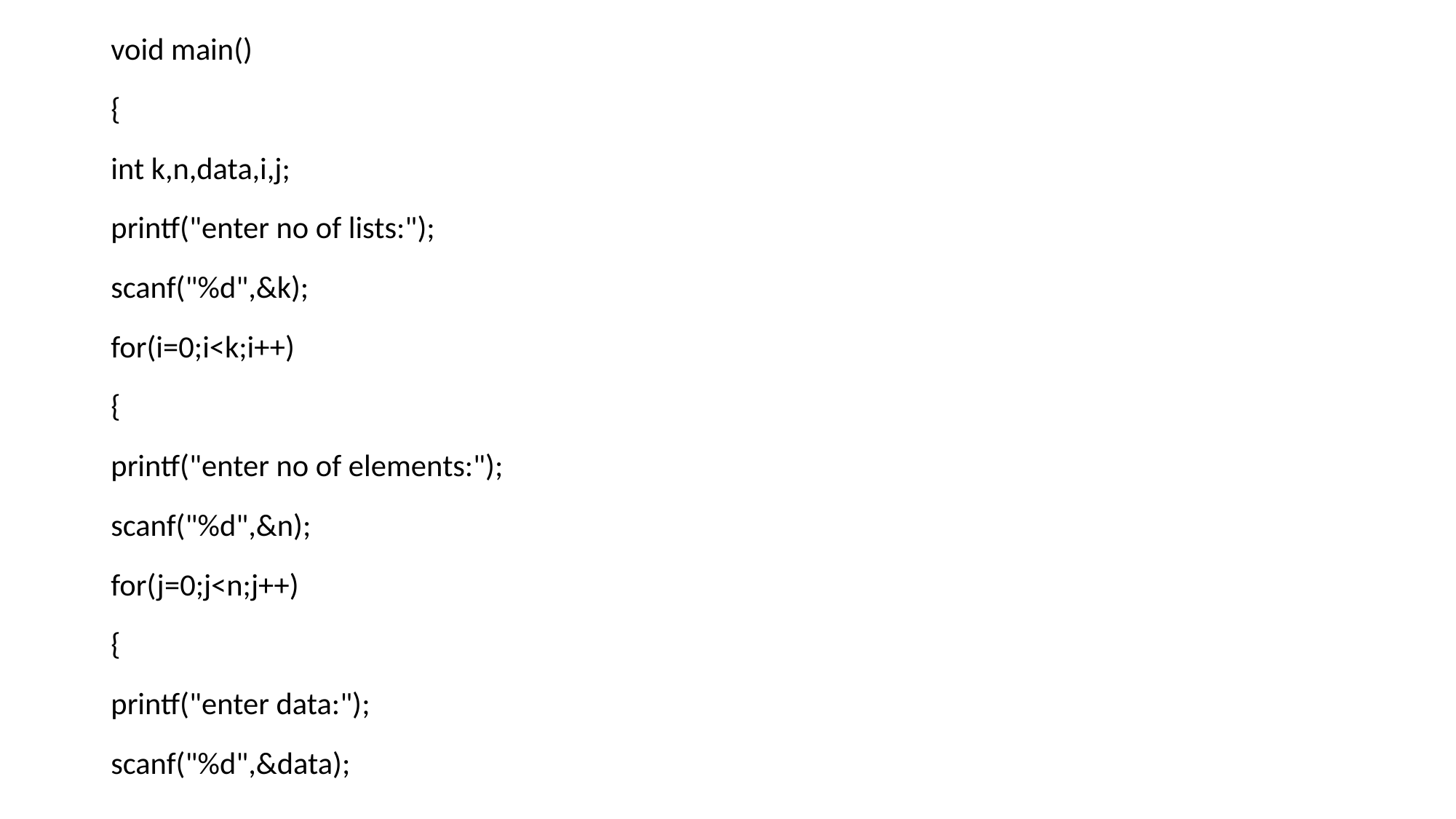

void main()
{
int k,n,data,i,j;
printf("enter no of lists:");
scanf("%d",&k);
for(i=0;i<k;i++)
{
printf("enter no of elements:");
scanf("%d",&n);
for(j=0;j<n;j++)
{
printf("enter data:");
scanf("%d",&data);